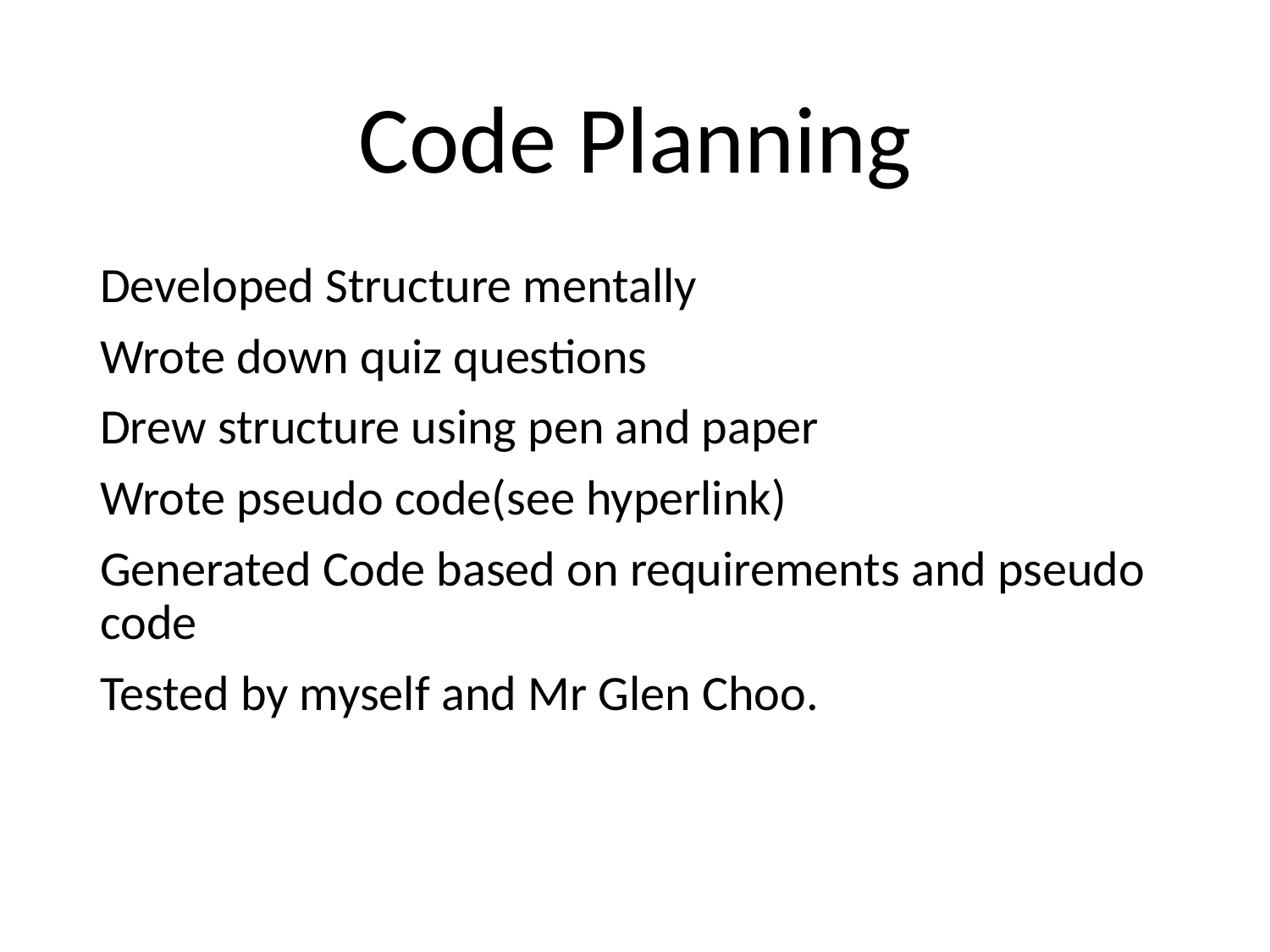

# Code Planning
Developed Structure mentally
Wrote down quiz questions
Drew structure using pen and paper
Wrote pseudo code(see hyperlink)
Generated Code based on requirements and pseudo code
Tested by myself and Mr Glen Choo.